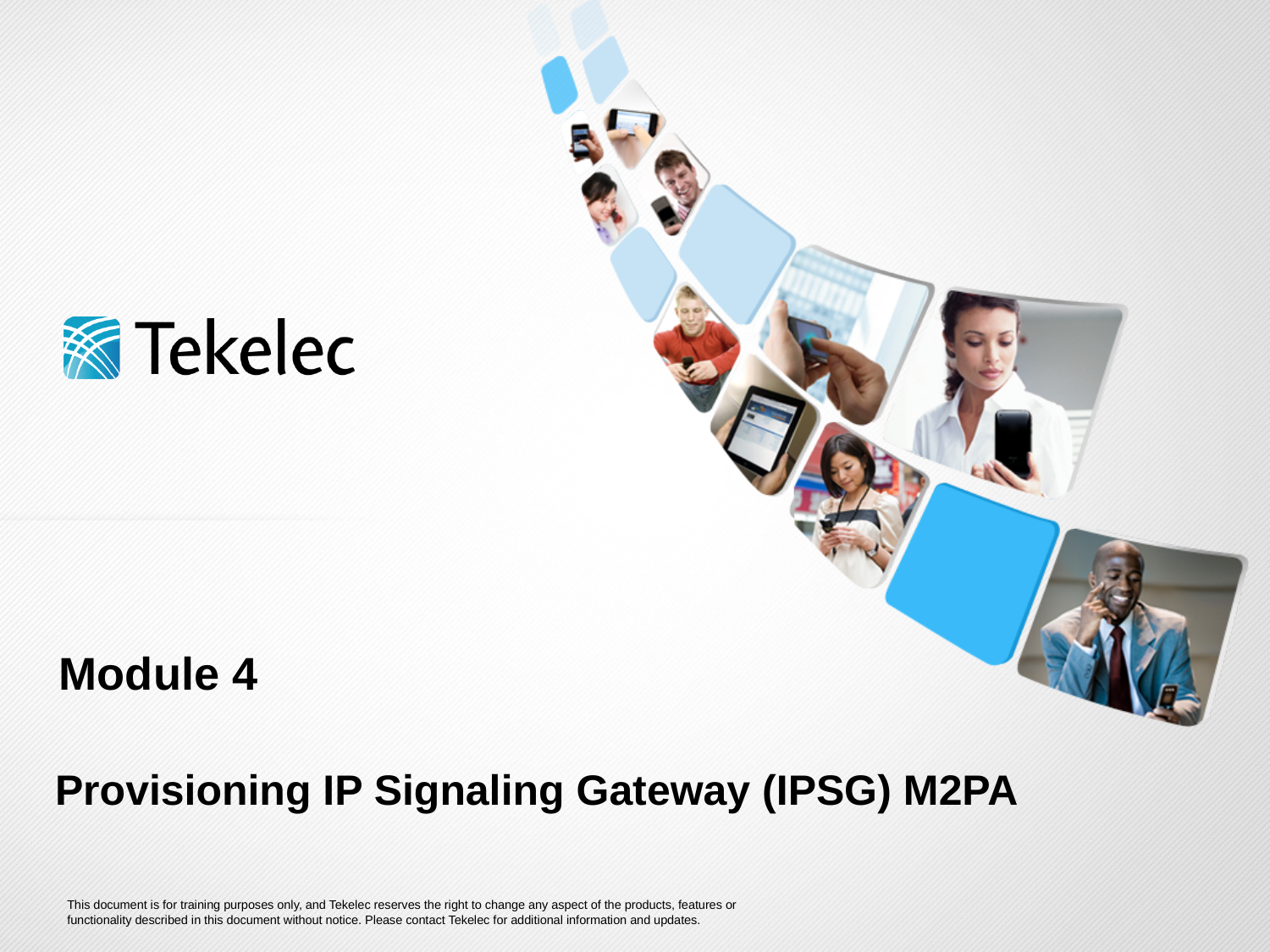

# Module 4
Provisioning IP Signaling Gateway (IPSG) M2PA